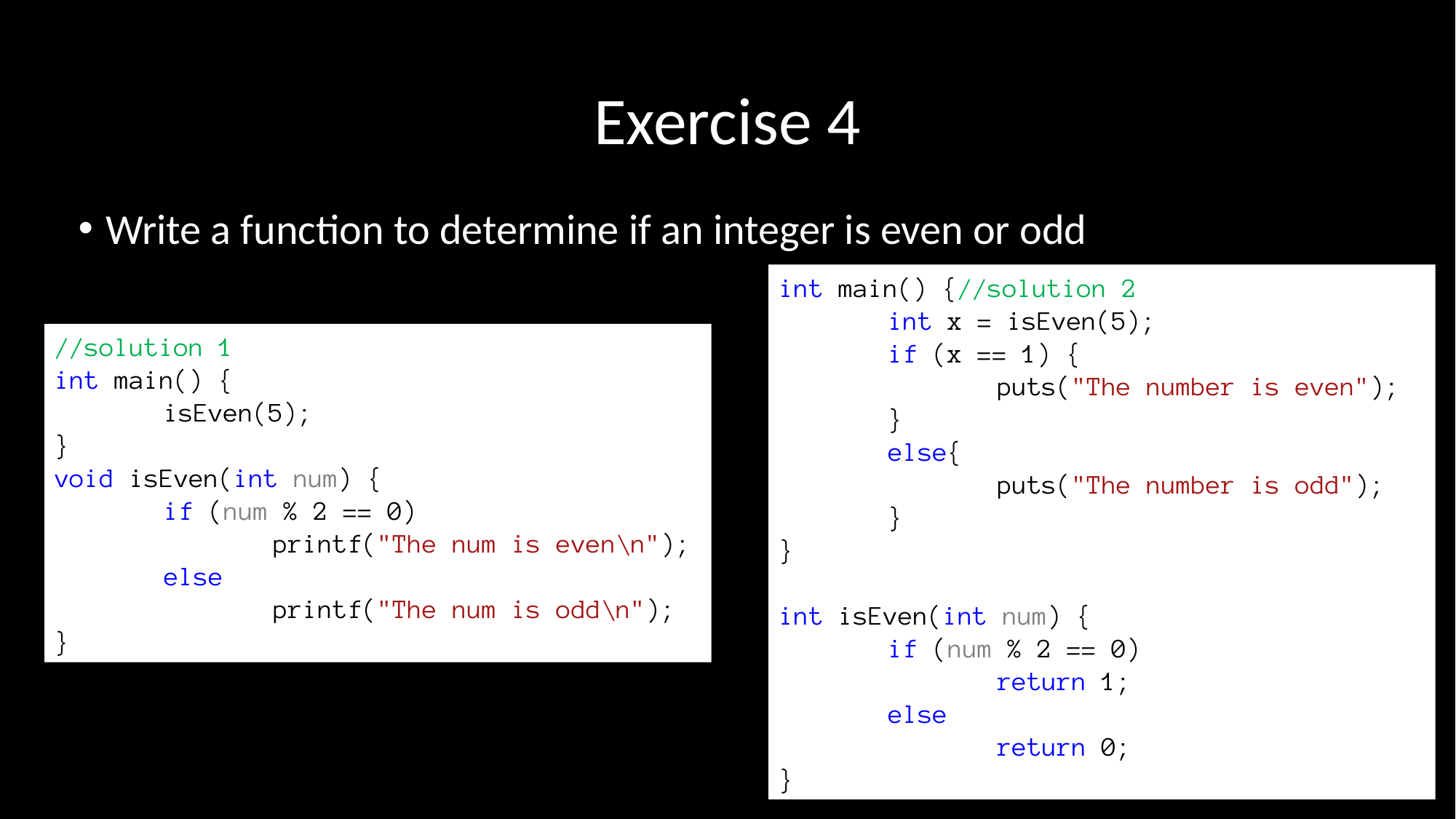

# Exercise 4
Write a function to determine if an integer is even or odd

int main() {//solution 2
	int x = isEven(5);
	if (x == 1) {
		puts("The number is even");
	}
	else{
		puts("The number is odd");
	}
}

int isEven(int num) {
	if (num % 2 == 0)
		return 1;
	else
		return 0;
}
//solution 1
int main() {
	isEven(5);
}
void isEven(int num) {
	if (num % 2 == 0)
		printf("The num is even\n");
	else
		printf("The num is odd\n");
}